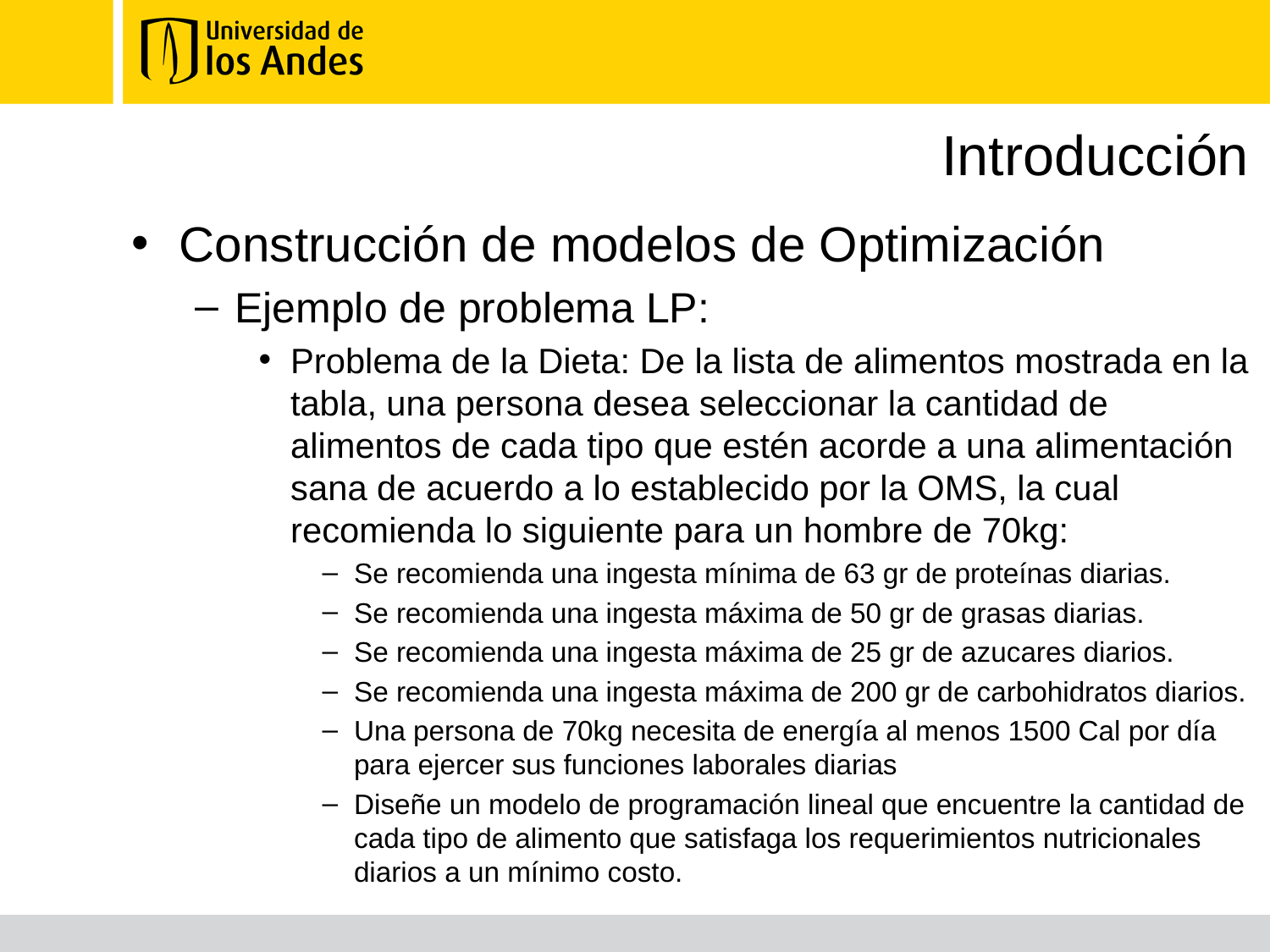

# Introducción
Construcción de modelos de Optimización
Ejemplo de problema LP:
Problema de la Dieta: De la lista de alimentos mostrada en la tabla, una persona desea seleccionar la cantidad de alimentos de cada tipo que estén acorde a una alimentación sana de acuerdo a lo establecido por la OMS, la cual recomienda lo siguiente para un hombre de 70kg:
Se recomienda una ingesta mínima de 63 gr de proteínas diarias.
Se recomienda una ingesta máxima de 50 gr de grasas diarias.
Se recomienda una ingesta máxima de 25 gr de azucares diarios.
Se recomienda una ingesta máxima de 200 gr de carbohidratos diarios.
Una persona de 70kg necesita de energía al menos 1500 Cal por día para ejercer sus funciones laborales diarias
Diseñe un modelo de programación lineal que encuentre la cantidad de cada tipo de alimento que satisfaga los requerimientos nutricionales diarios a un mínimo costo.